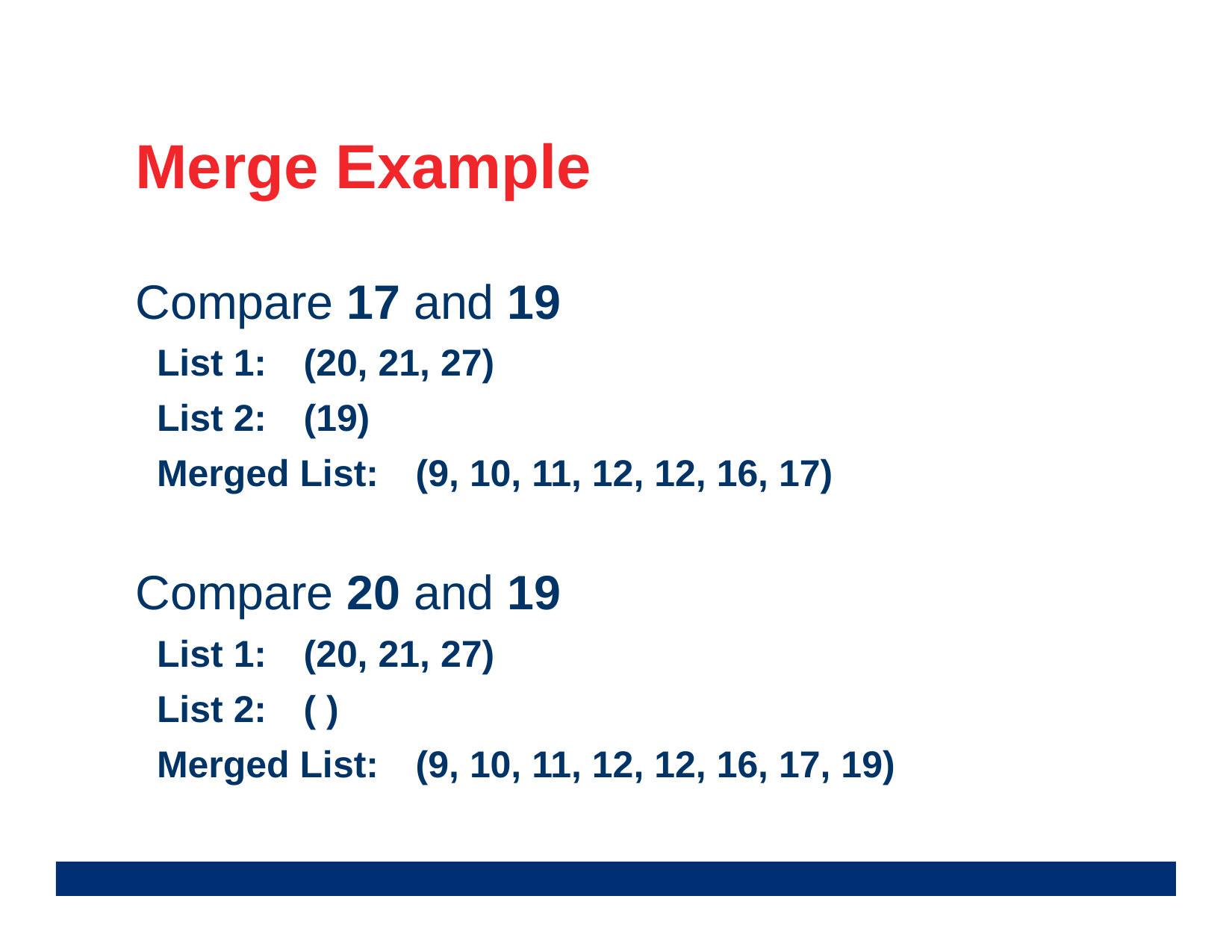

Merge Example
Compare 17 and 19
List 1: 	(20, 21, 27)
List 2: 	(19)
Merged List: 	(9, 10, 11, 12, 12, 16, 17)

Compare 20 and 19
List 1: 	(20, 21, 27)
List 2:	( )
Merged List: 	(9, 10, 11, 12, 12, 16, 17, 19)
33